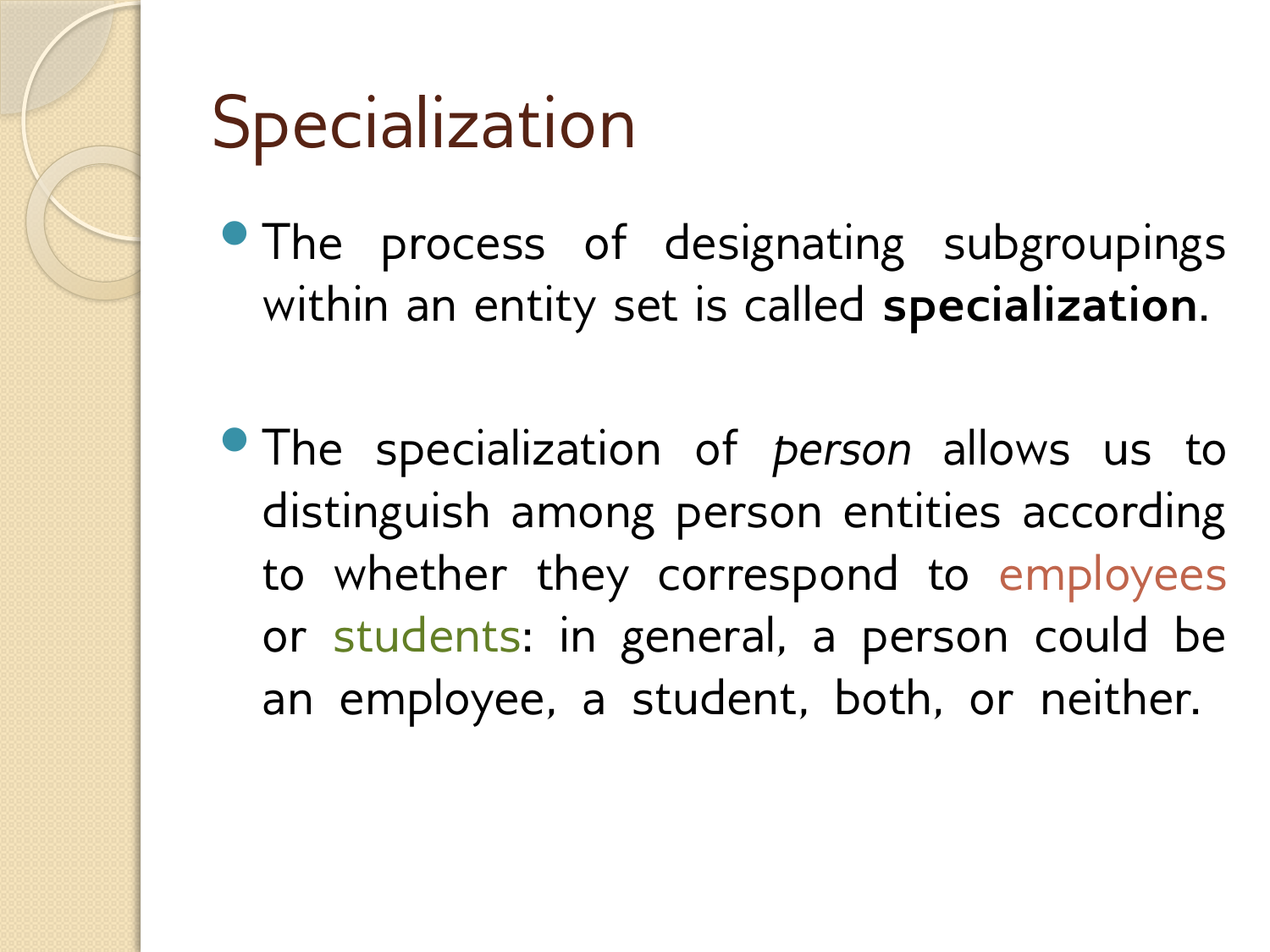

# Specialization
The process of designating subgroupings within an entity set is called specialization.

The specialization of person allows us to distinguish among person entities according to whether they correspond to employees or students: in general, a person could be an employee, a student, both, or neither.